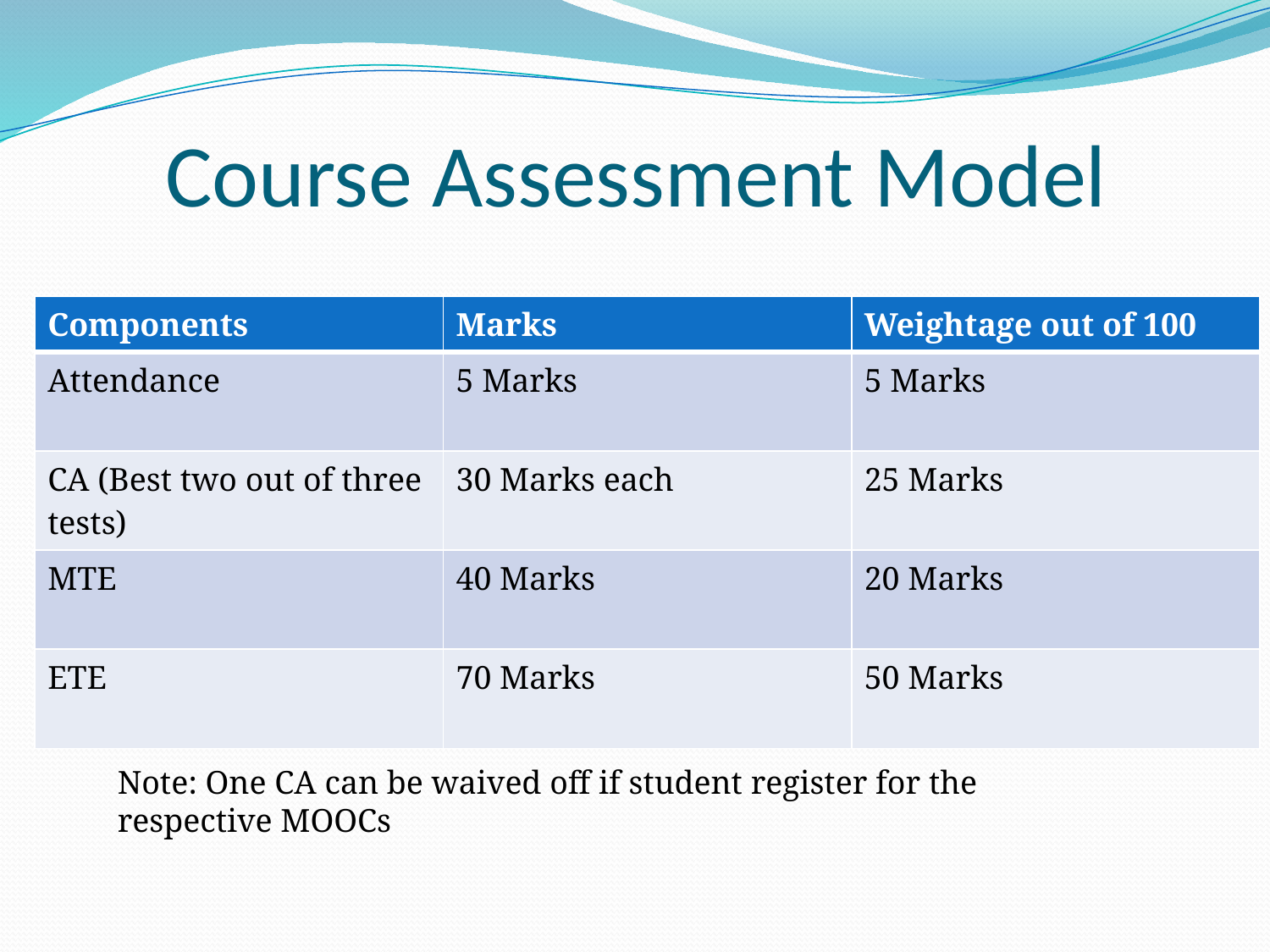

# Course Assessment Model
| Components | Marks | Weightage out of 100 |
| --- | --- | --- |
| Attendance | 5 Marks | 5 Marks |
| CA (Best two out of three tests) | 30 Marks each | 25 Marks |
| MTE | 40 Marks | 20 Marks |
| ETE | 70 Marks | 50 Marks |
Note: One CA can be waived off if student register for the respective MOOCs